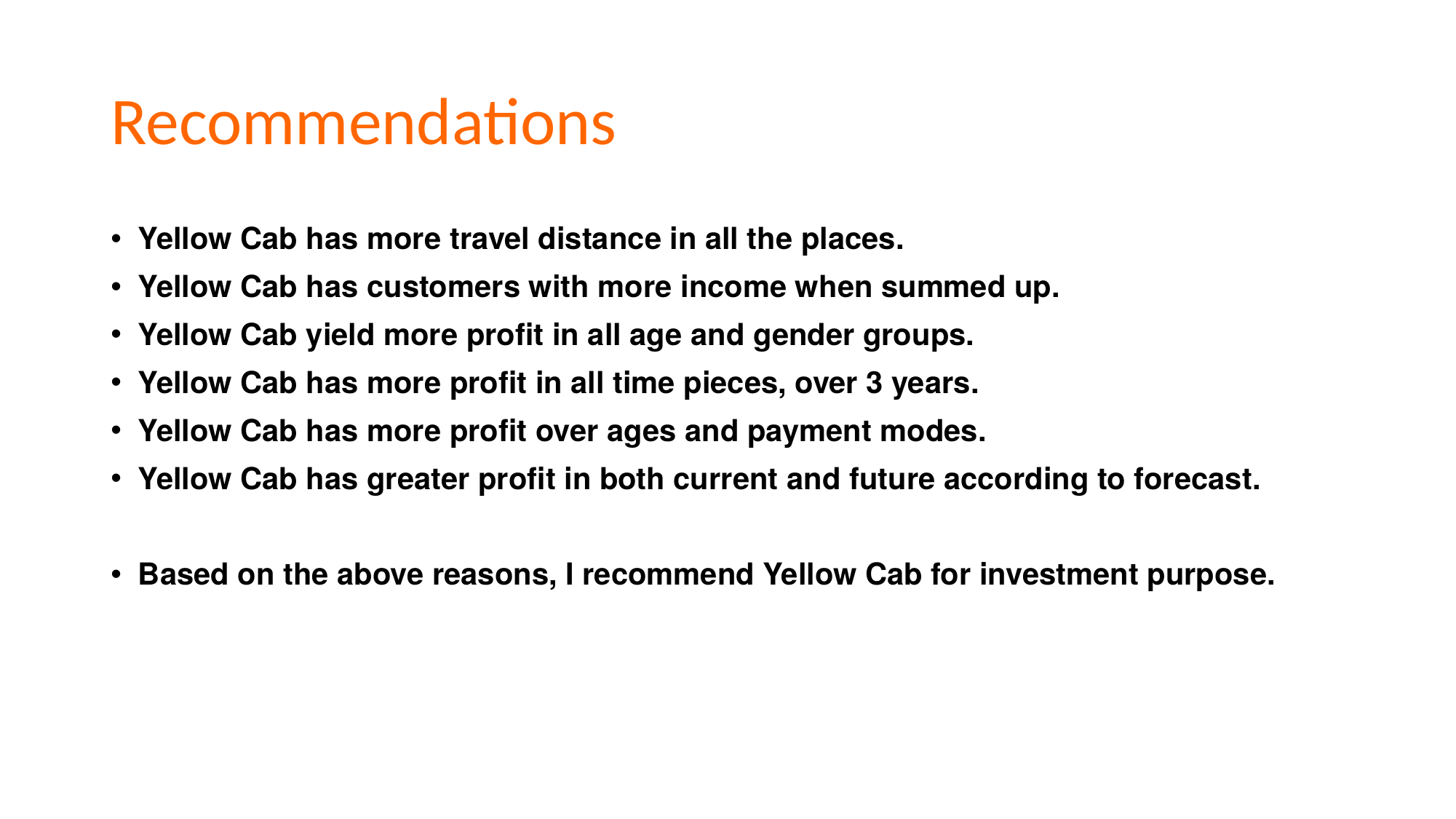

# Recommendations
Yellow Cab has more travel distance in all the places.
Yellow Cab has customers with more income when summed up.
Yellow Cab yield more profit in all age and gender groups.
Yellow Cab has more profit in all time pieces, over 3 years.
Yellow Cab has more profit over ages and payment modes.
Yellow Cab has greater profit in both current and future according to forecast.

Based on the above reasons, I recommend Yellow Cab for investment purpose.